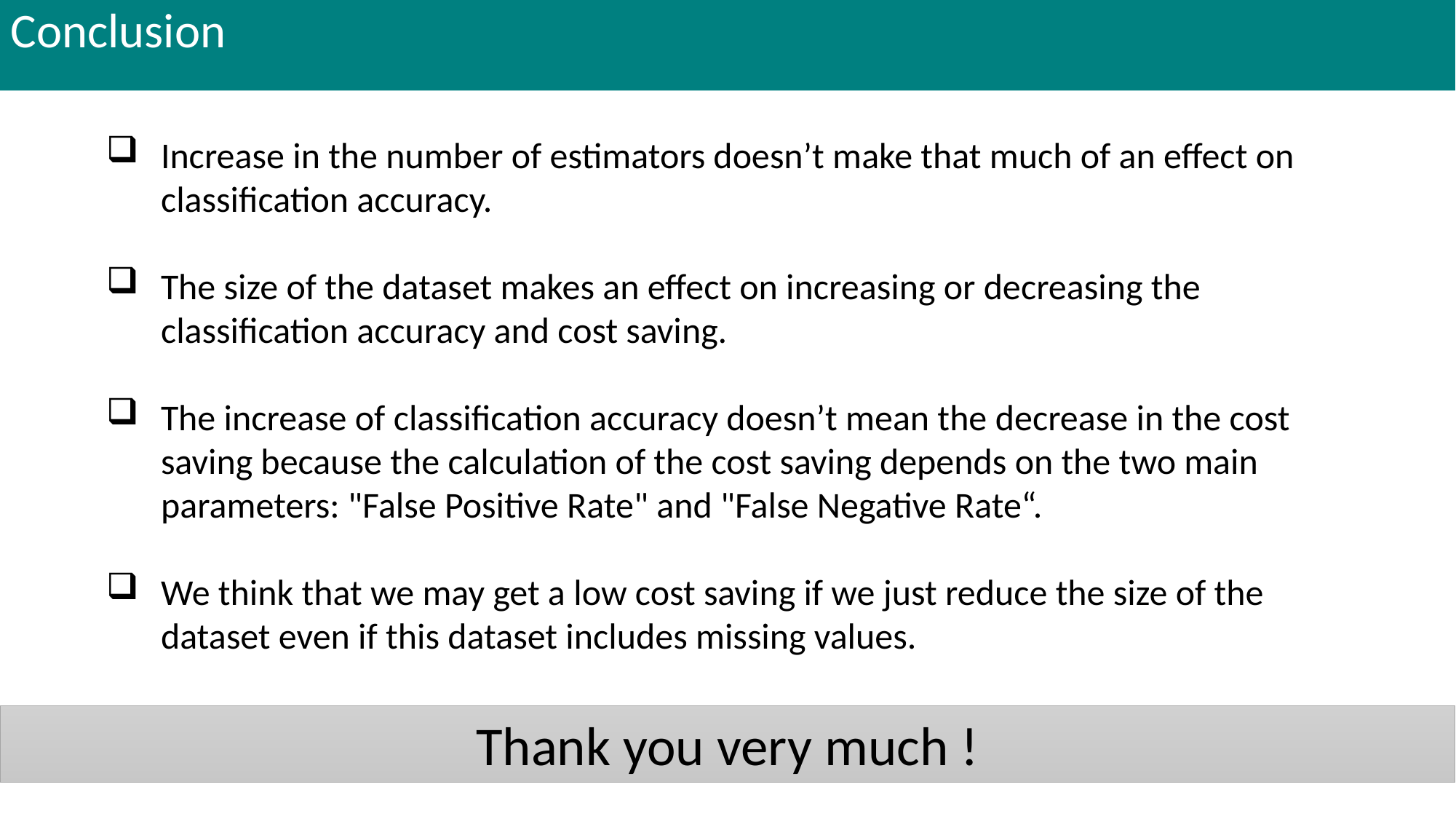

Conclusion
Increase in the number of estimators doesn’t make that much of an effect on classification accuracy.

The size of the dataset makes an effect on increasing or decreasing the classification accuracy and cost saving.

The increase of classification accuracy doesn’t mean the decrease in the cost saving because the calculation of the cost saving depends on the two main parameters: "False Positive Rate" and "False Negative Rate“.

We think that we may get a low cost saving if we just reduce the size of the dataset even if this dataset includes missing values.
Thank you very much !